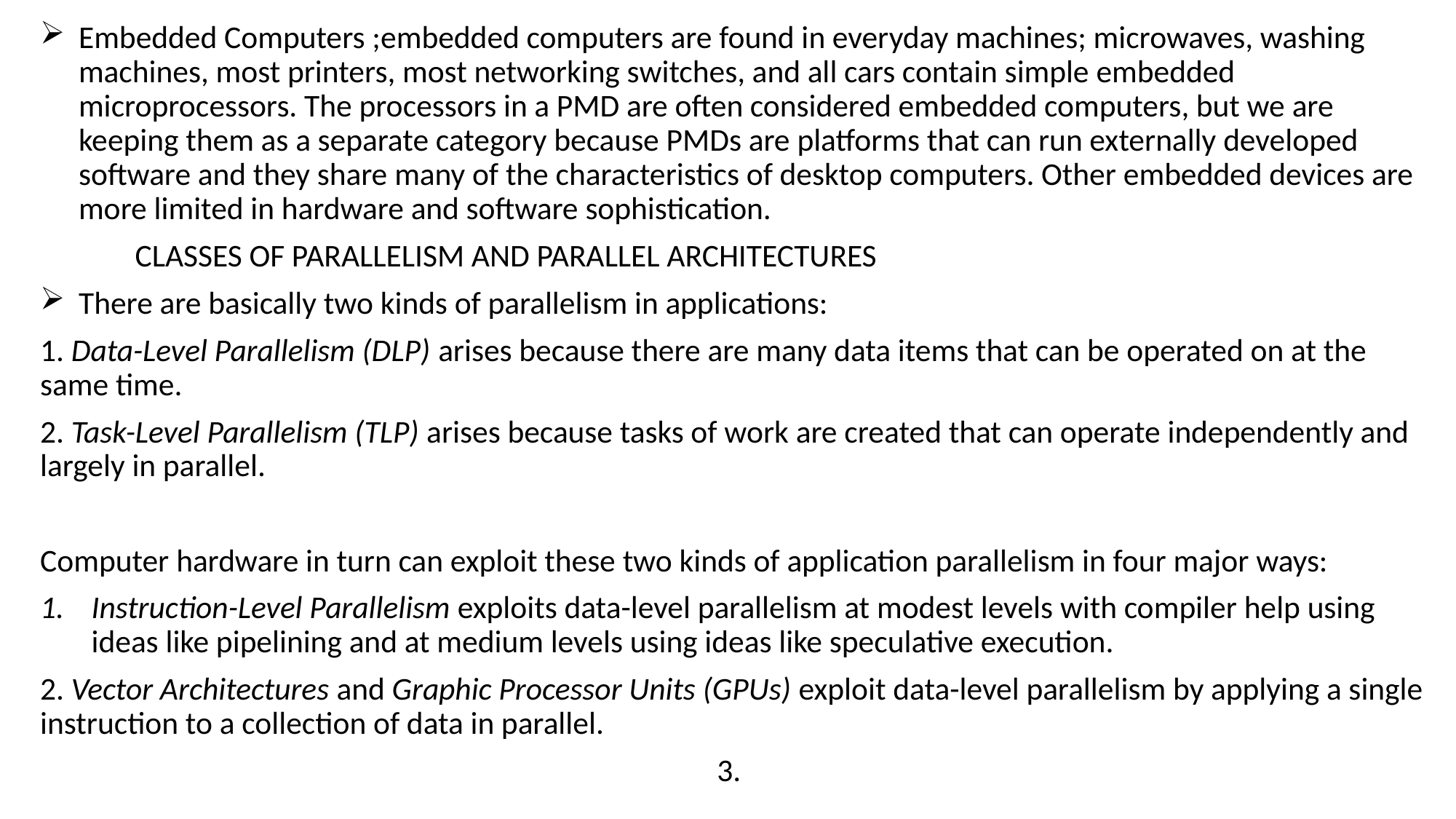

Embedded Computers ;embedded computers are found in everyday machines; microwaves, washing machines, most printers, most networking switches, and all cars contain simple embedded microprocessors. The processors in a PMD are often considered embedded computers, but we are keeping them as a separate category because PMDs are platforms that can run externally developed software and they share many of the characteristics of desktop computers. Other embedded devices are more limited in hardware and software sophistication.
		CLASSES OF PARALLELISM AND PARALLEL ARCHITECTURES
There are basically two kinds of parallelism in applications:
1. Data-Level Parallelism (DLP) arises because there are many data items that can be operated on at the same time.
2. Task-Level Parallelism (TLP) arises because tasks of work are created that can operate independently and largely in parallel.

Computer hardware in turn can exploit these two kinds of application parallelism in four major ways:
Instruction-Level Parallelism exploits data-level parallelism at modest levels with compiler help using ideas like pipelining and at medium levels using ideas like speculative execution.
2. Vector Architectures and Graphic Processor Units (GPUs) exploit data-level parallelism by applying a single instruction to a collection of data in parallel.
3.